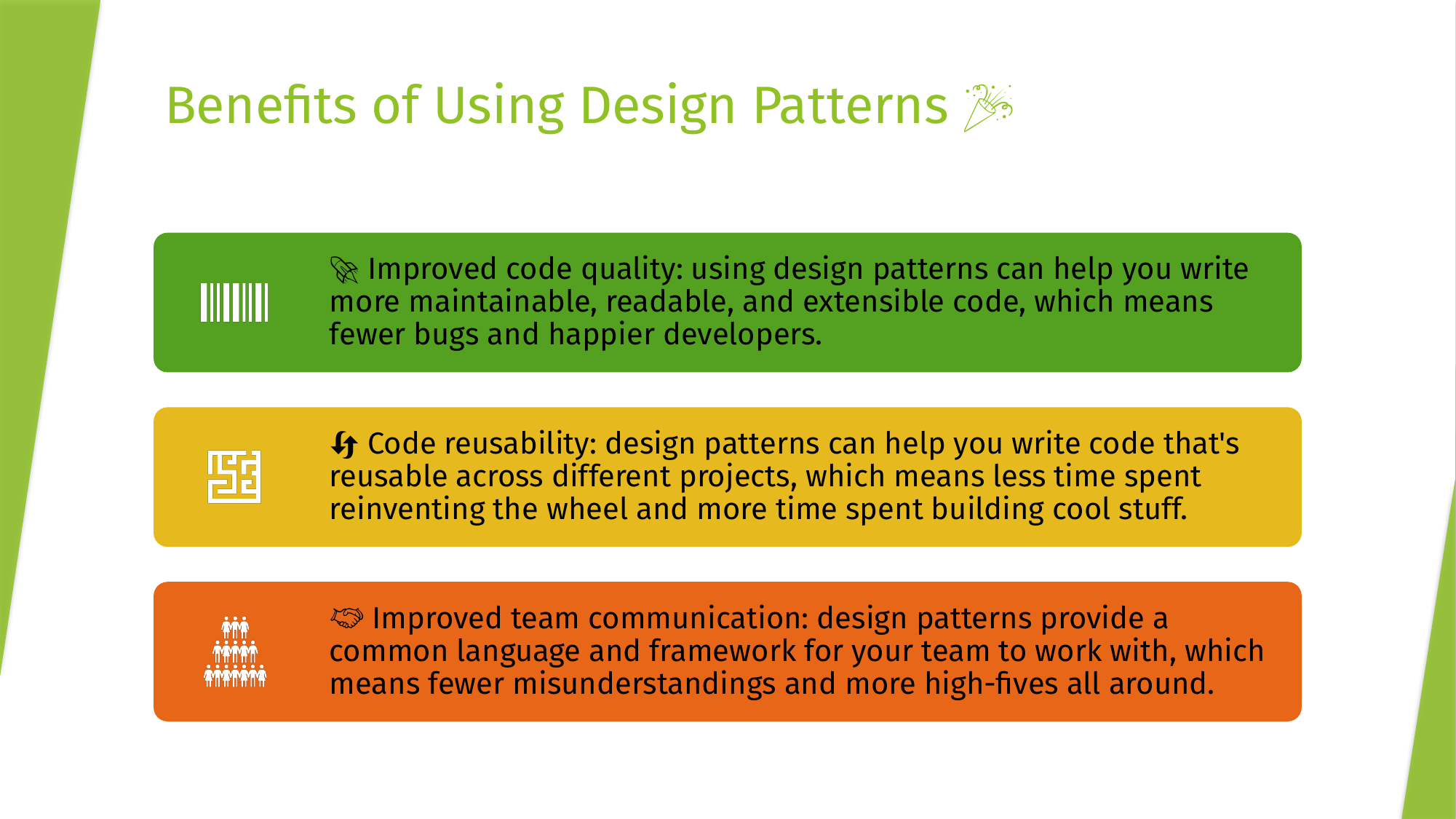

# Benefits of Using Design Patterns 🎉
🚀 Improved code quality: using design patterns can help you write more maintainable, readable, and extensible code, which means fewer bugs and happier developers.
🔄 Code reusability: design patterns can help you write code that's reusable across different projects, which means less time spent reinventing the wheel and more time spent building cool stuff.
🤝 Improved team communication: design patterns provide a common language and framework for your team to work with, which means fewer misunderstandings and more high-fives all around.